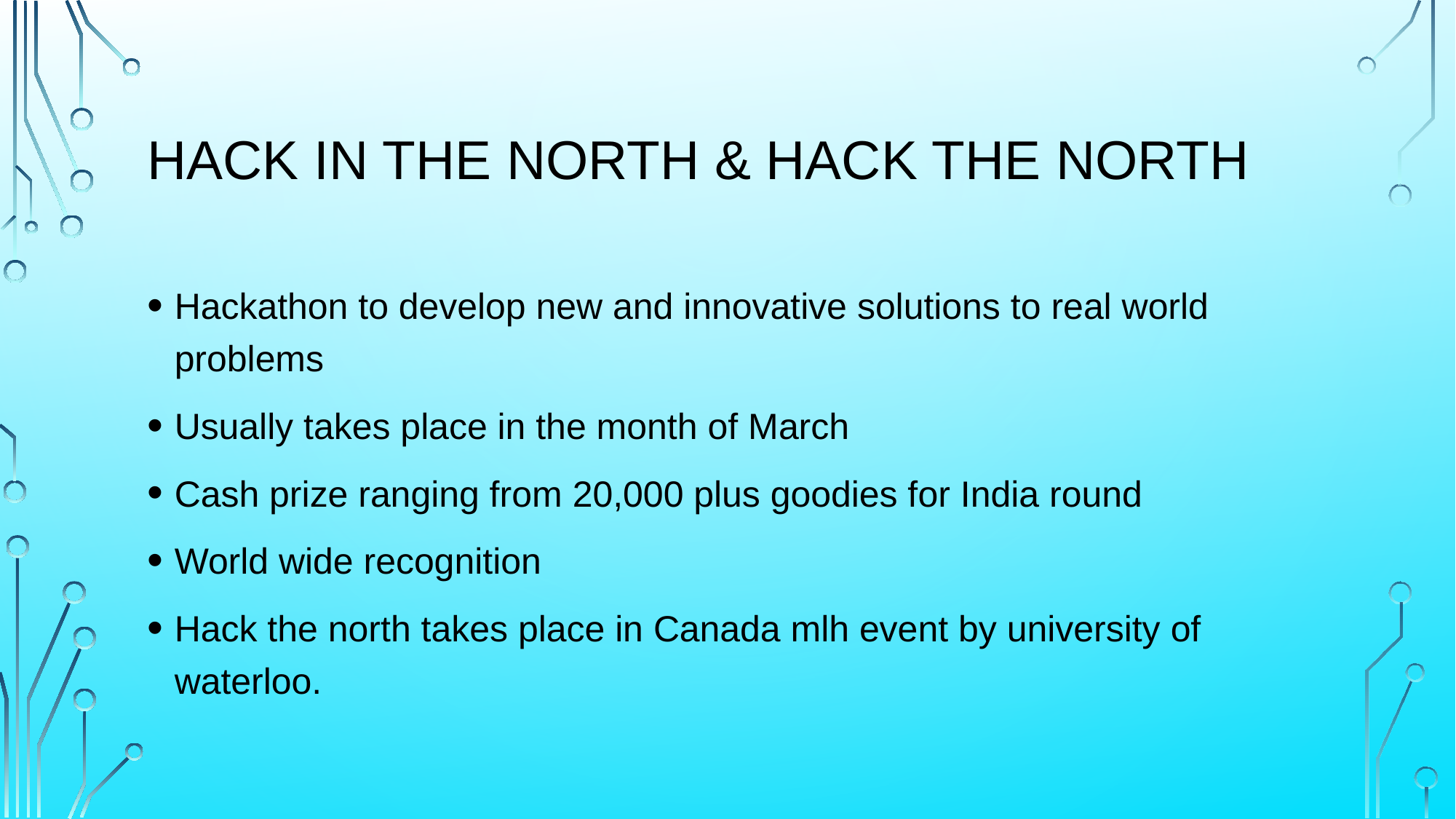

# Hack in the north & hack the north
Hackathon to develop new and innovative solutions to real world problems
Usually takes place in the month of March
Cash prize ranging from 20,000 plus goodies for India round
World wide recognition
Hack the north takes place in Canada mlh event by university of waterloo.